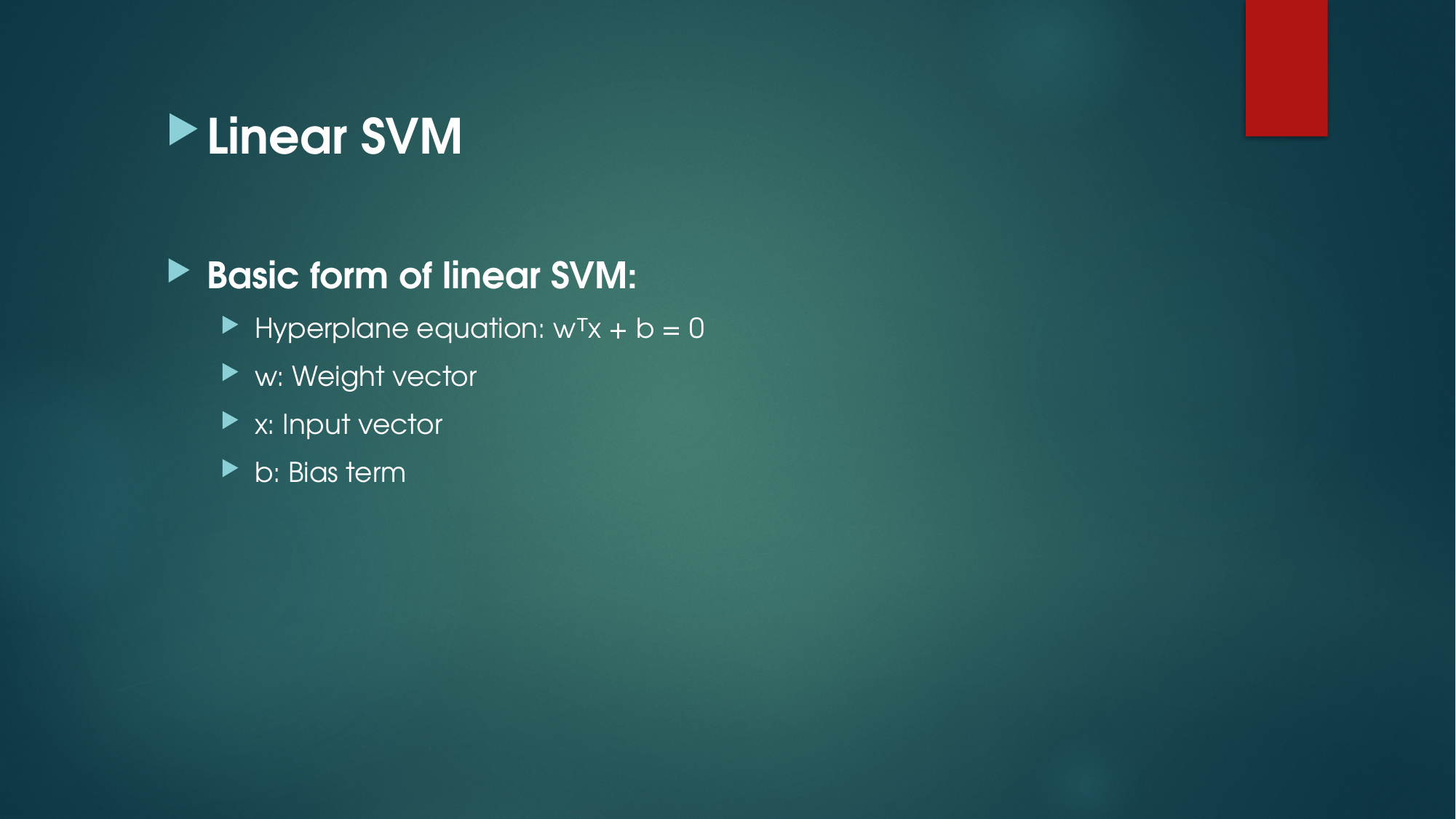

Linear SVM

Basic form of linear SVM:
Hyperplane equation: wᵀx + b = 0
w: Weight vector
x: Input vector
b: Bias term